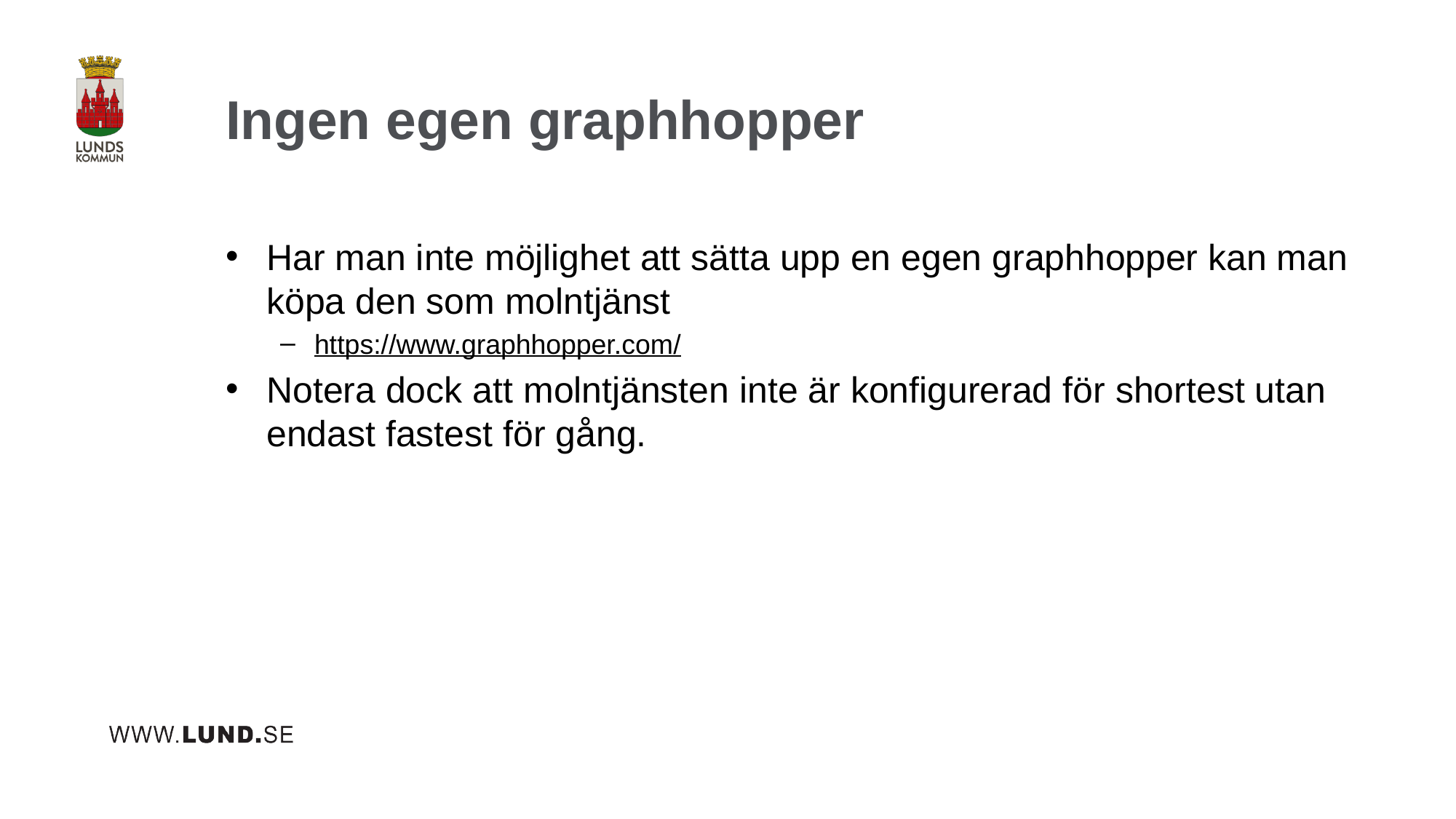

# Ingen egen graphhopper

Har man inte möjlighet att sätta upp en egen graphhopper kan man köpa den som molntjänst
https://www.graphhopper.com/
Notera dock att molntjänsten inte är konfigurerad för shortest utan endast fastest för gång.